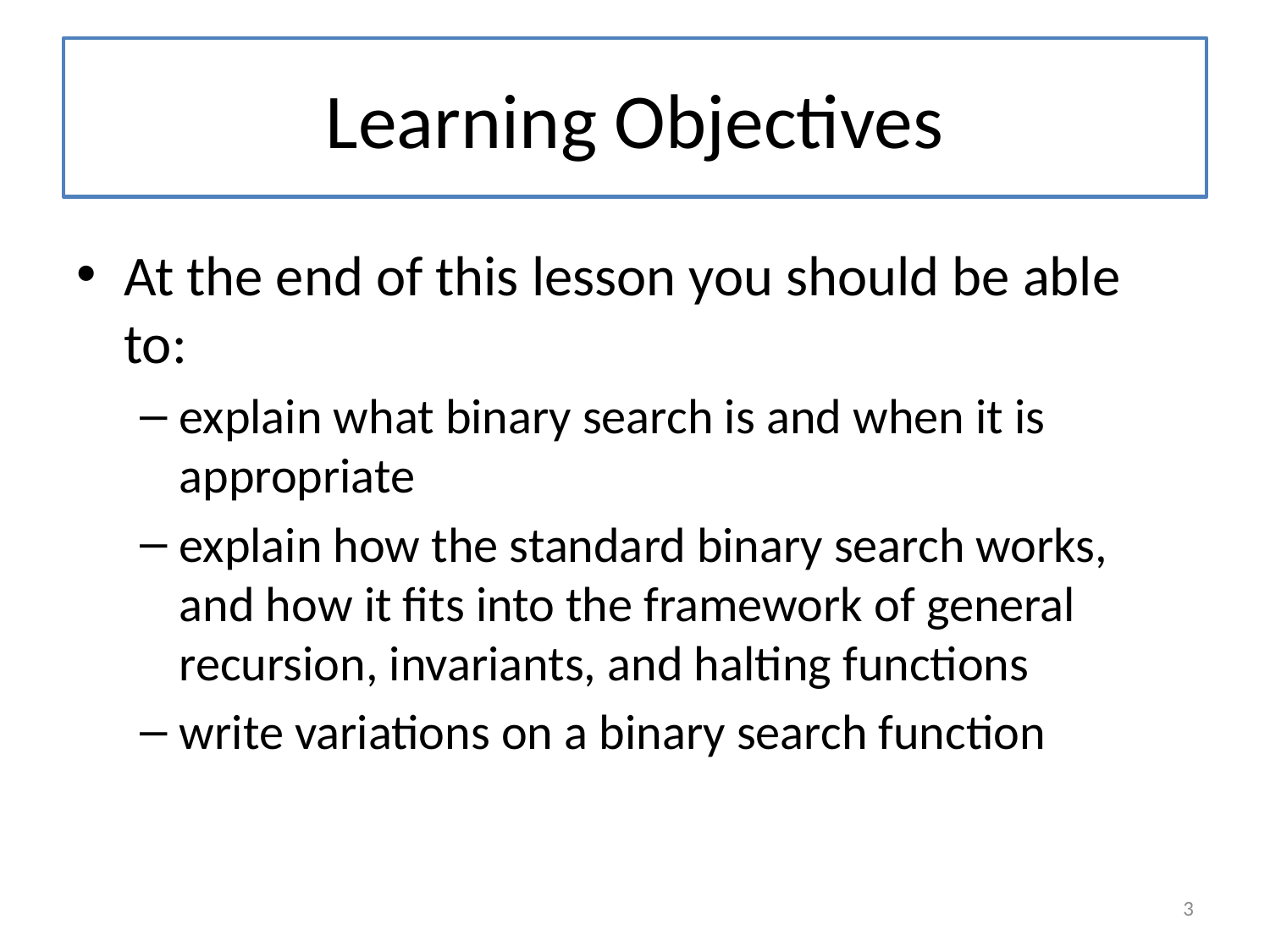

# Learning Objectives
At the end of this lesson you should be able to:
explain what binary search is and when it is appropriate
explain how the standard binary search works, and how it fits into the framework of general recursion, invariants, and halting functions
write variations on a binary search function
3